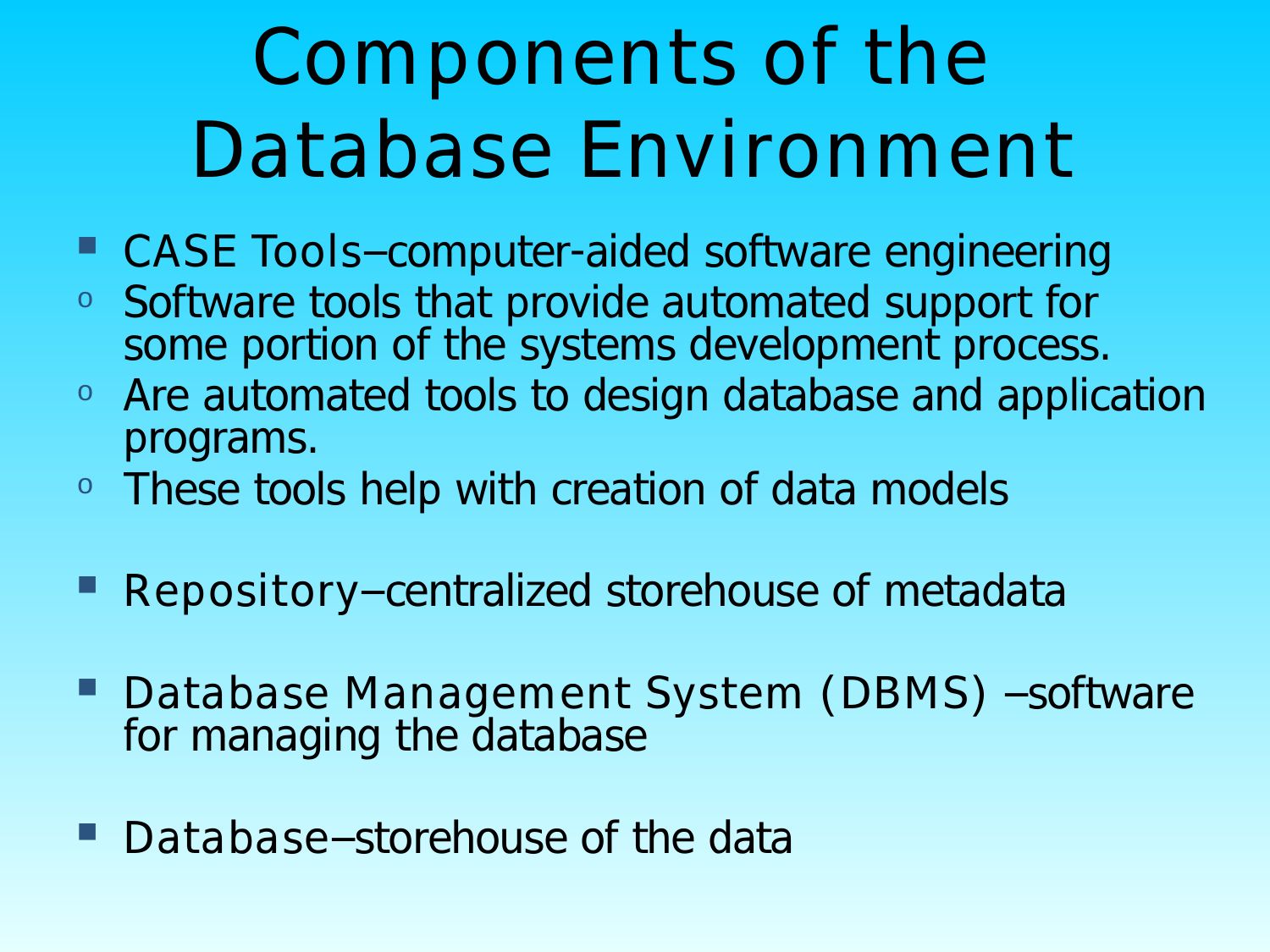

# Components of the Database Environment
CASE Tools–computer-aided software engineering
Software tools that provide automated support for some portion of the systems development process.
Are automated tools to design database and application programs.
These tools help with creation of data models

Repository–centralized storehouse of metadata

Database Management System (DBMS) –software for managing the database

Database–storehouse of the data
4